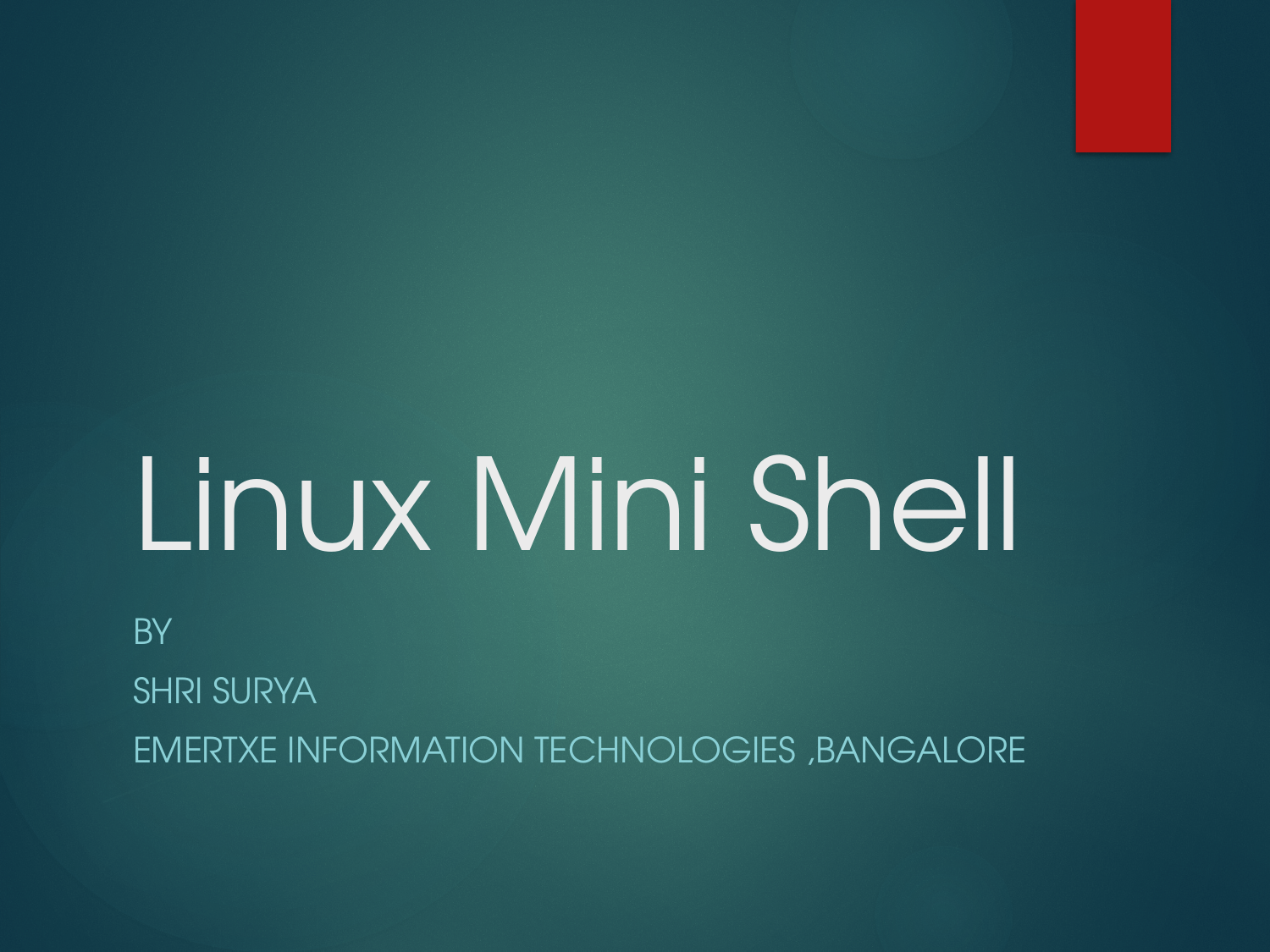

# Linux Mini Shell
By
Shri Surya
Emertxe Information Technologies ,Bangalore